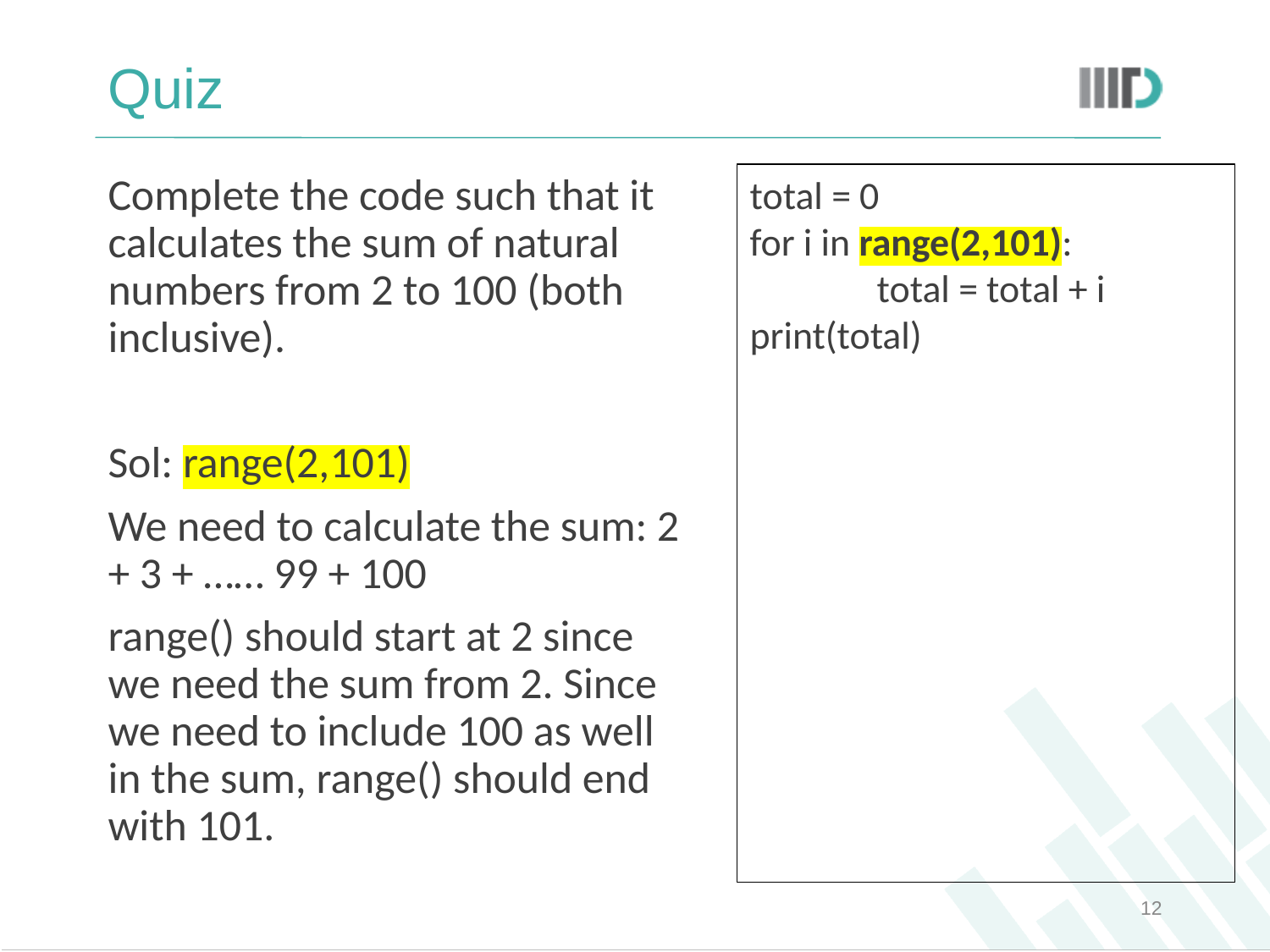

# Quiz
total = 0
for i in range(2,101):
	total = total + i
print(total)
Complete the code such that it calculates the sum of natural numbers from 2 to 100 (both inclusive).

Sol: range(2,101)
We need to calculate the sum: 2 + 3 + …… 99 + 100
range() should start at 2 since we need the sum from 2. Since we need to include 100 as well in the sum, range() should end with 101.
12